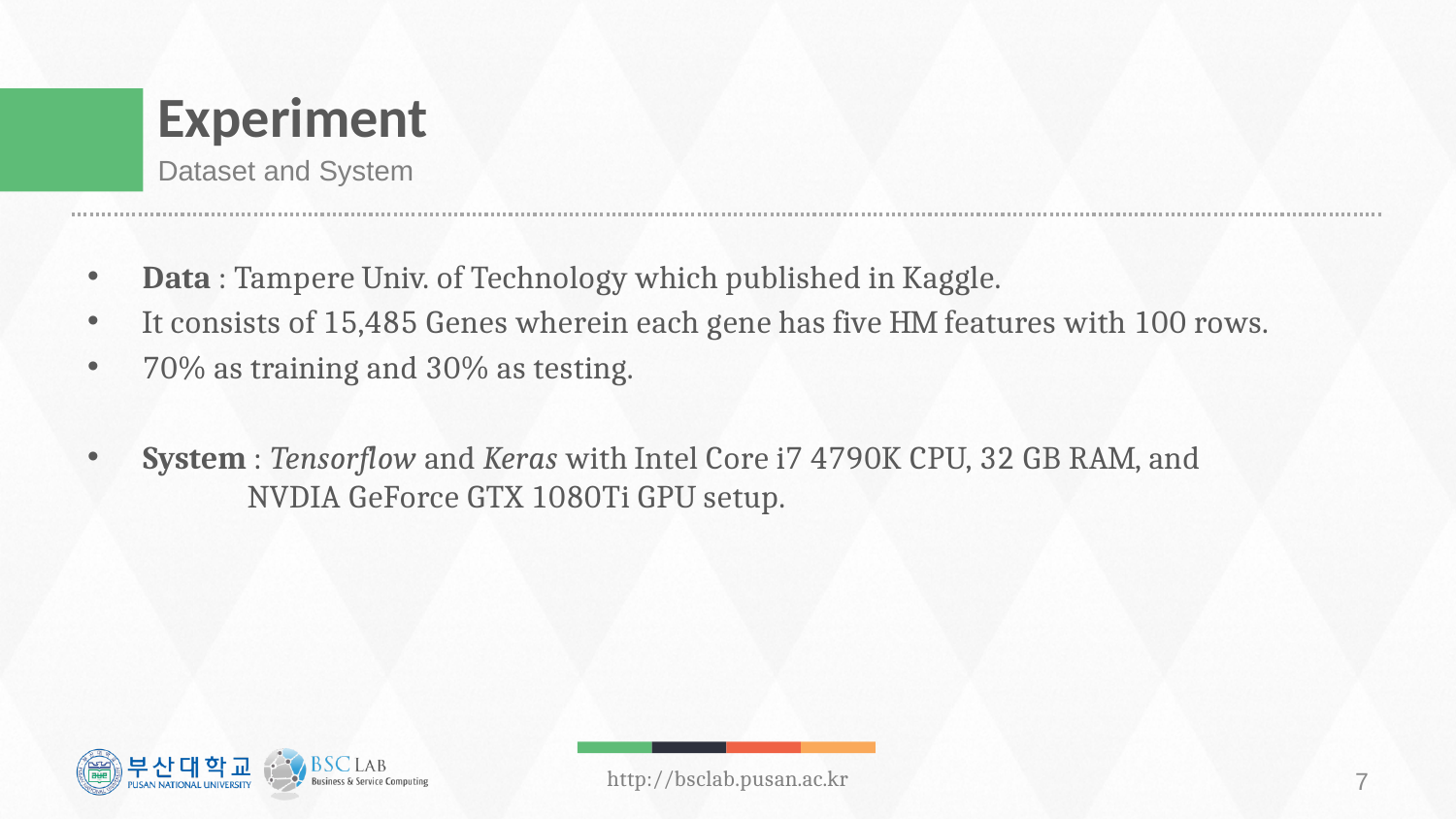

# Experiment
Dataset and System
Data : Tampere Univ. of Technology which published in Kaggle.
It consists of 15,485 Genes wherein each gene has five HM features with 100 rows.
70% as training and 30% as testing.

System : Tensorflow and Keras with Intel Core i7 4790K CPU, 32 GB RAM, and                                       NVDIA GeForce GTX 1080Ti GPU setup.
7